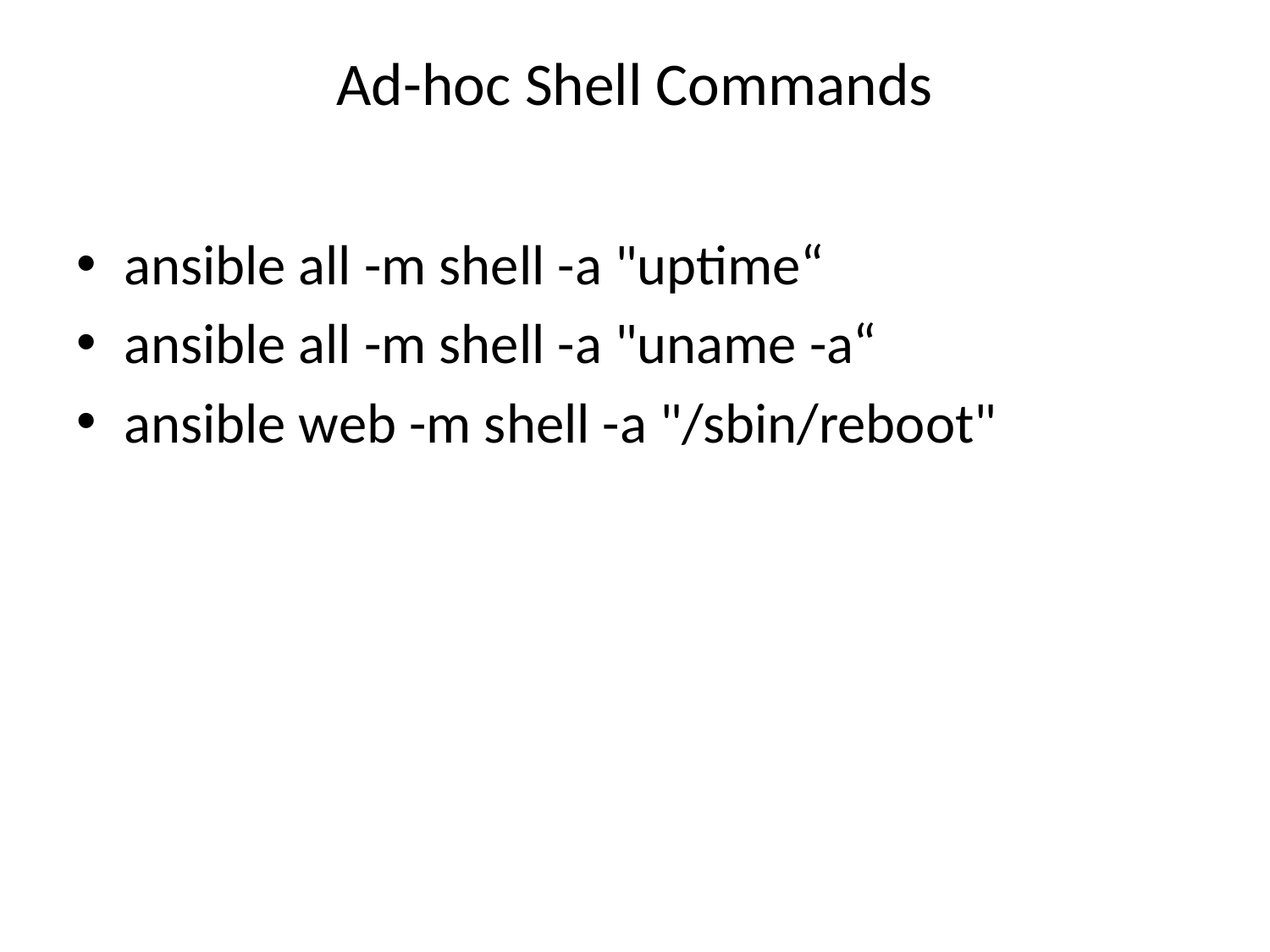

# Ad-hoc Shell Commands
ansible all -m shell -a "uptime“
ansible all -m shell -a "uname -a“
ansible web -m shell -a "/sbin/reboot"